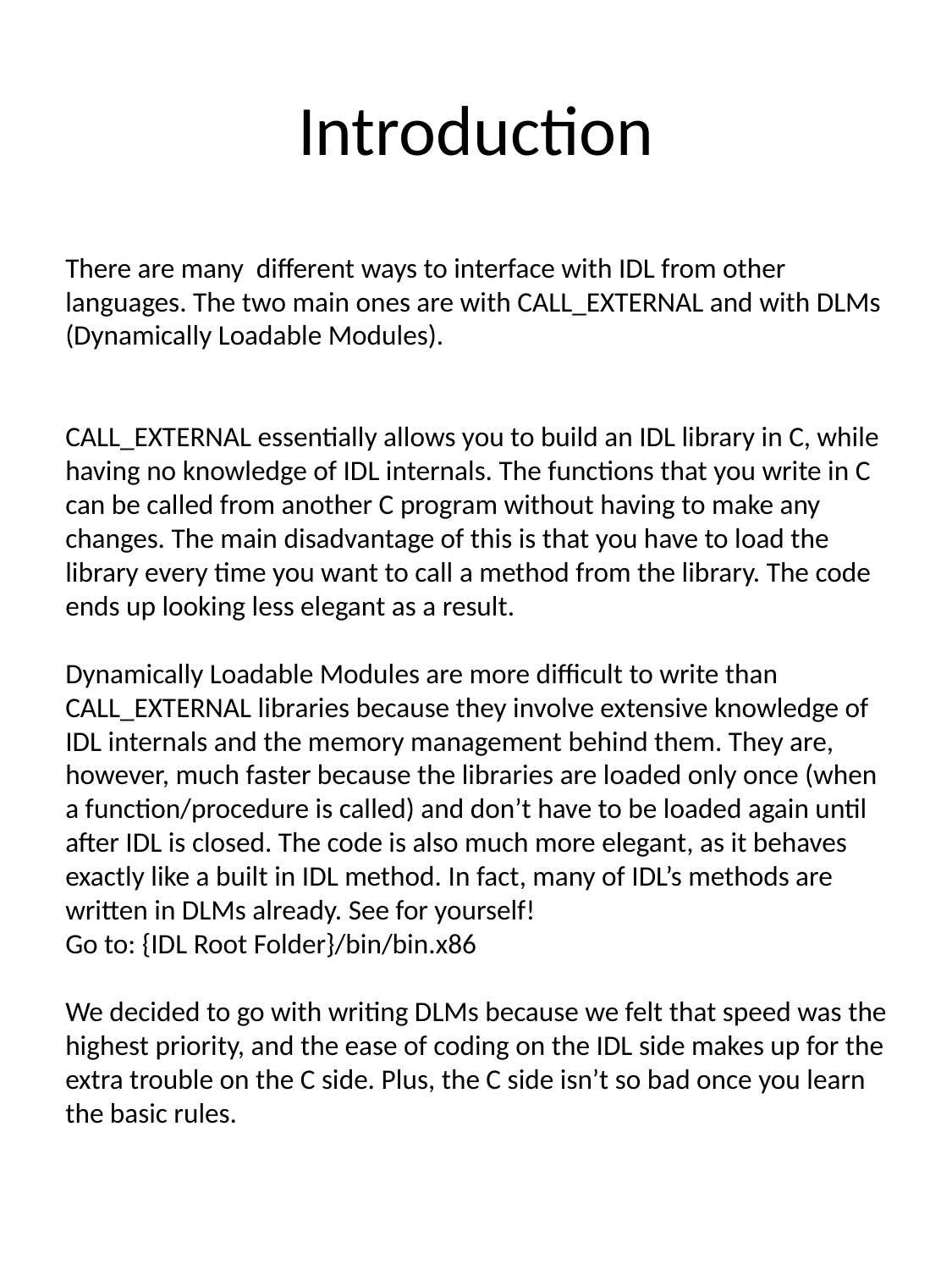

# Introduction
There are many  different ways to interface with IDL from other languages. The two main ones are with CALL_EXTERNAL and with DLMs (Dynamically Loadable Modules).

CALL_EXTERNAL essentially allows you to build an IDL library in C, while having no knowledge of IDL internals. The functions that you write in C can be called from another C program without having to make any changes. The main disadvantage of this is that you have to load the library every time you want to call a method from the library. The code ends up looking less elegant as a result.

Dynamically Loadable Modules are more difficult to write than CALL_EXTERNAL libraries because they involve extensive knowledge of IDL internals and the memory management behind them. They are, however, much faster because the libraries are loaded only once (when a function/procedure is called) and don’t have to be loaded again until after IDL is closed. The code is also much more elegant, as it behaves exactly like a built in IDL method. In fact, many of IDL’s methods are written in DLMs already. See for yourself!
Go to: {IDL Root Folder}/bin/bin.x86

We decided to go with writing DLMs because we felt that speed was the highest priority, and the ease of coding on the IDL side makes up for the extra trouble on the C side. Plus, the C side isn’t so bad once you learn the basic rules.